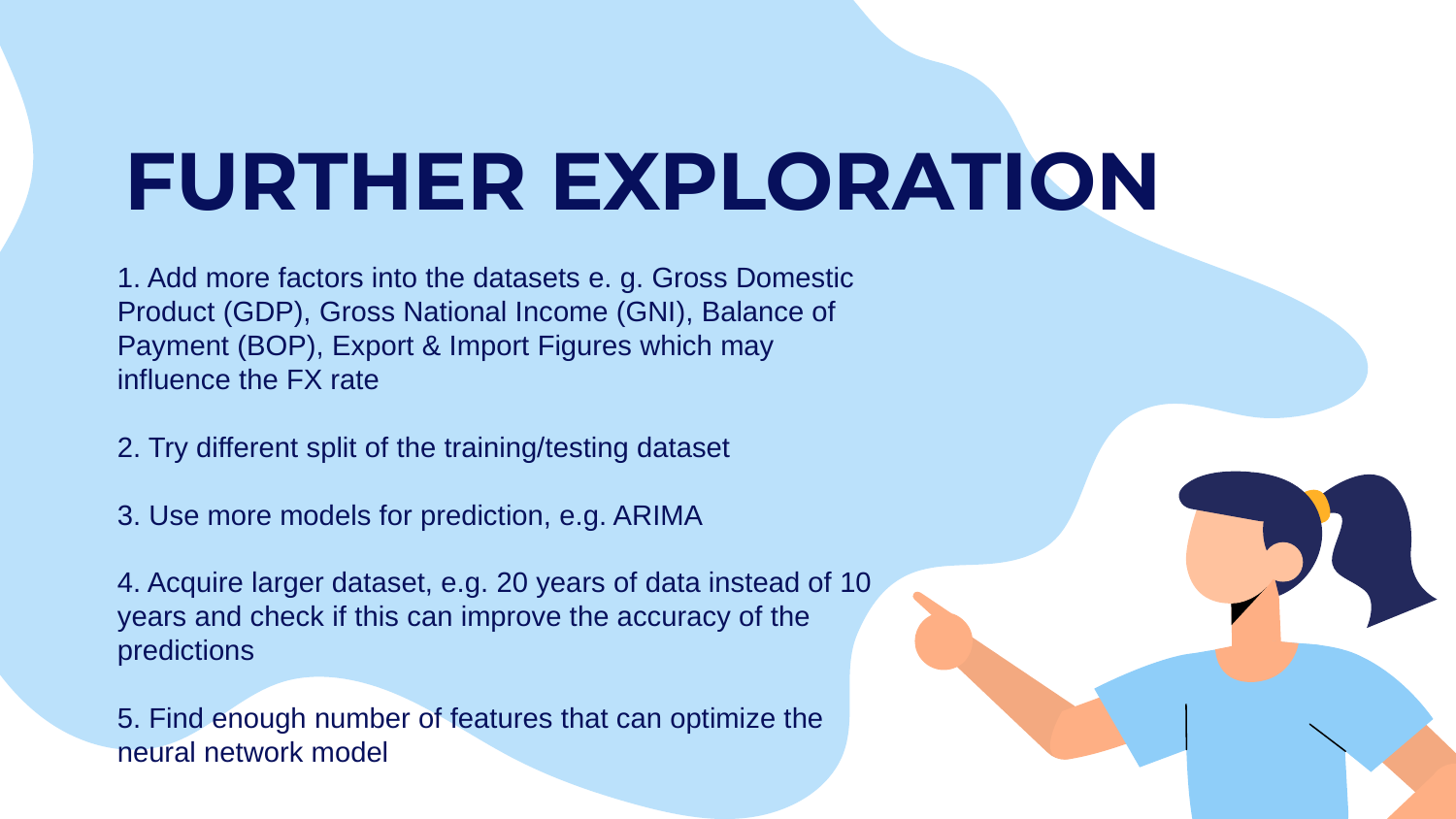

FURTHER EXPLORATION

# 1. Add more factors into the datasets e. g. Gross Domestic Product (GDP), Gross National Income (GNI), Balance of Payment (BOP), Export & Import Figures which may influence the FX rate 2. Try different split of the training/testing dataset 3. Use more models for prediction, e.g. ARIMA 4. Acquire larger dataset, e.g. 20 years of data instead of 10 years and check if this can improve the accuracy of the predictions 5. Find enough number of features that can optimize the neural network model